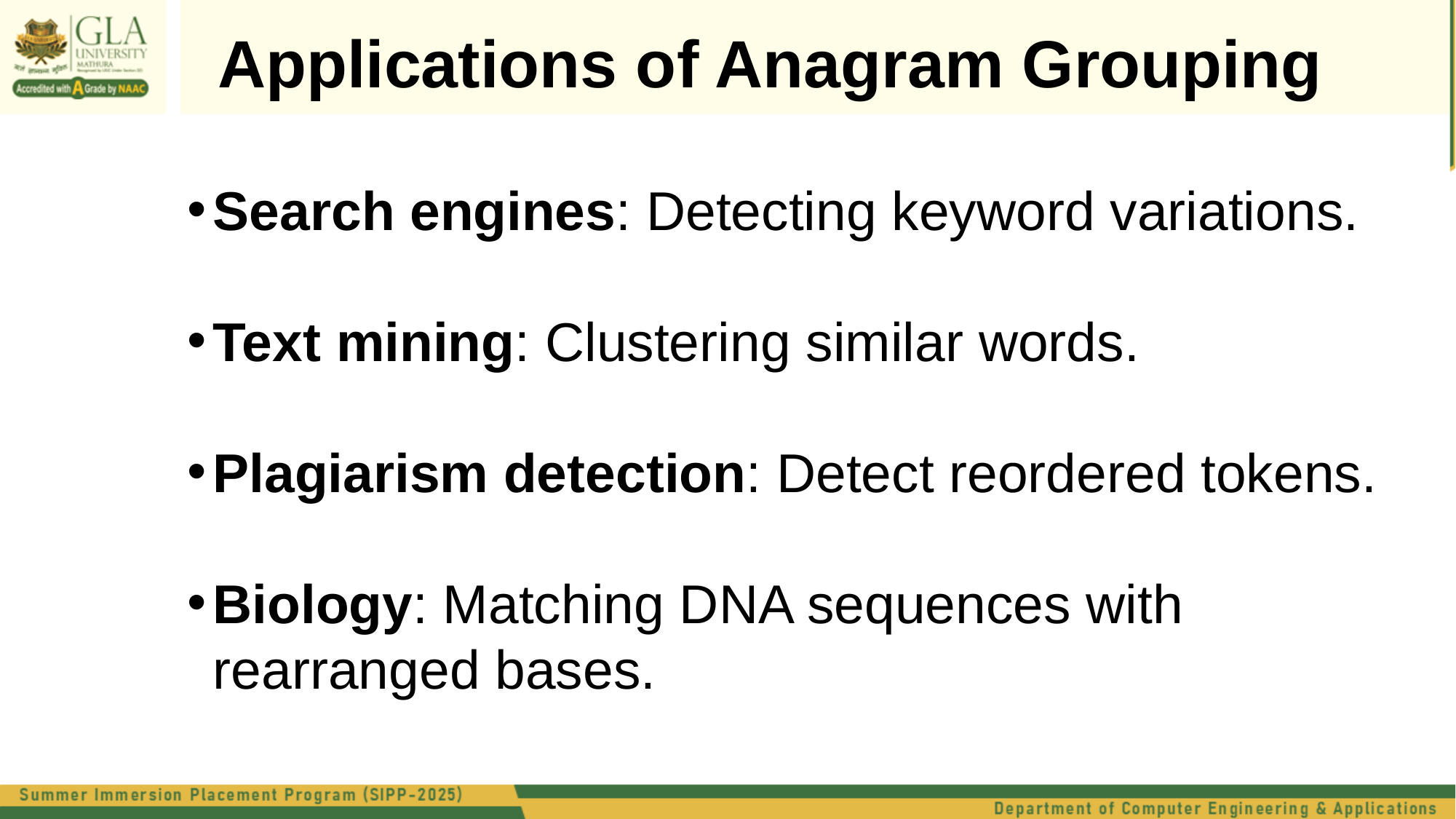

Applications of Anagram Grouping
Search engines: Detecting keyword variations.

Text mining: Clustering similar words.

Plagiarism detection: Detect reordered tokens.

Biology: Matching DNA sequences with rearranged bases.